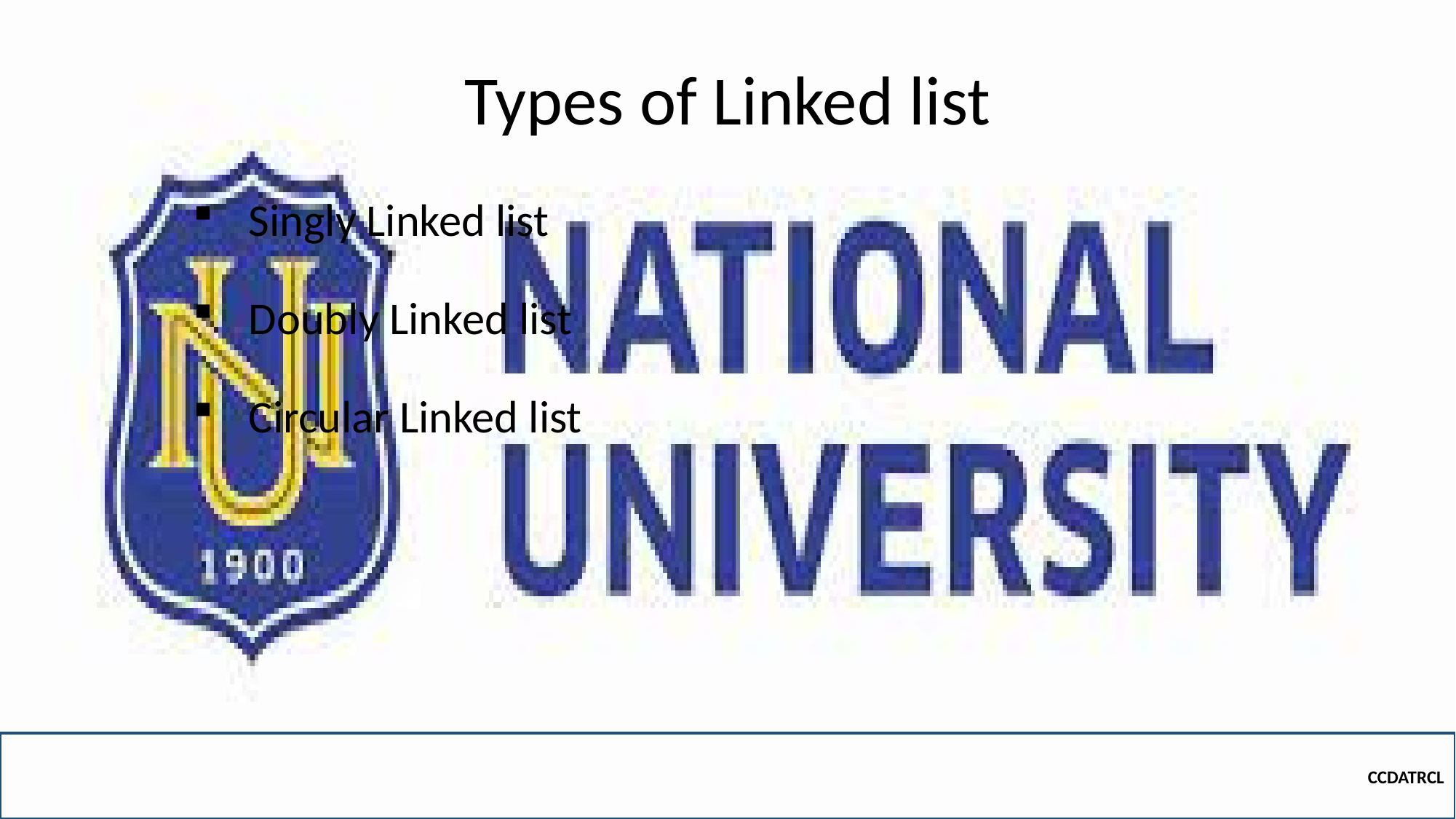

# Types of Linked list
Singly Linked list

Doubly Linked list

Circular Linked list

CCDATRCL